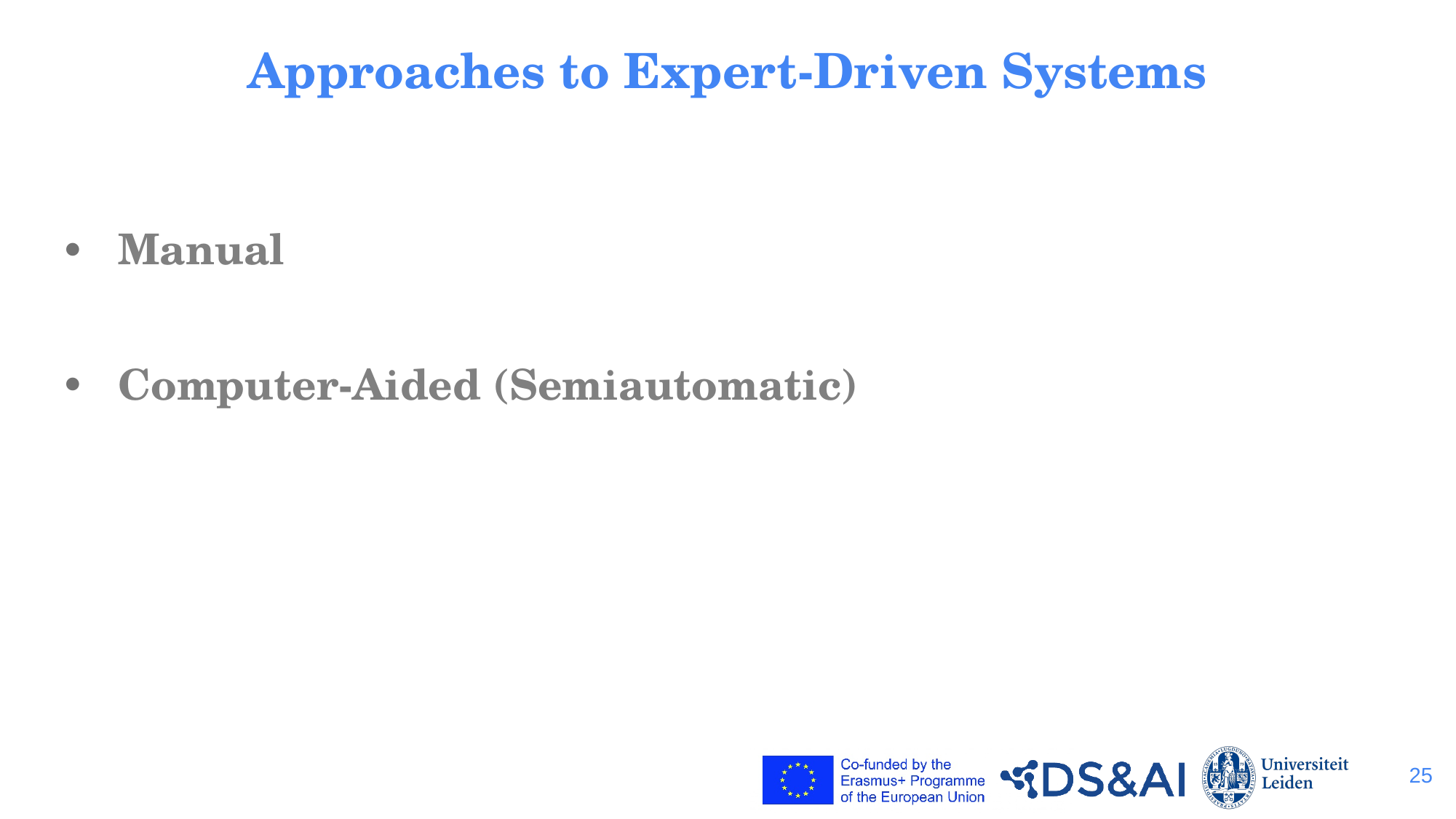

# Approaches to Expert-Driven Systems

Manual

Computer-Aided (Semiautomatic)
25